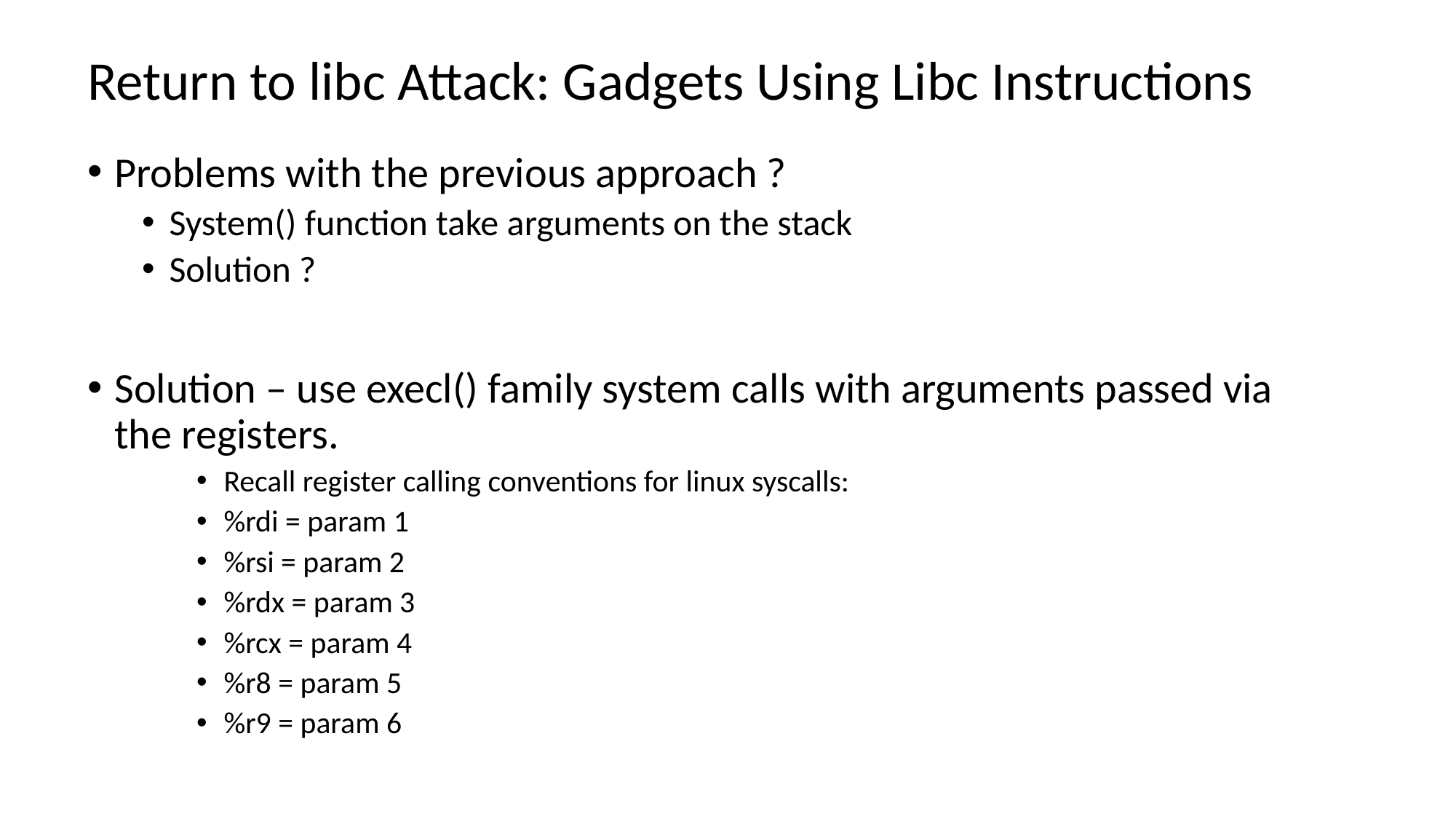

# Return to libc Attack: Gadgets Using Libc Instructions
Problems with the previous approach ?
System() function take arguments on the stack
Solution ?

Solution – use execl() family system calls with arguments passed via the registers.
Recall register calling conventions for linux syscalls:
%rdi = param 1
%rsi = param 2
%rdx = param 3
%rcx = param 4
%r8 = param 5
%r9 = param 6